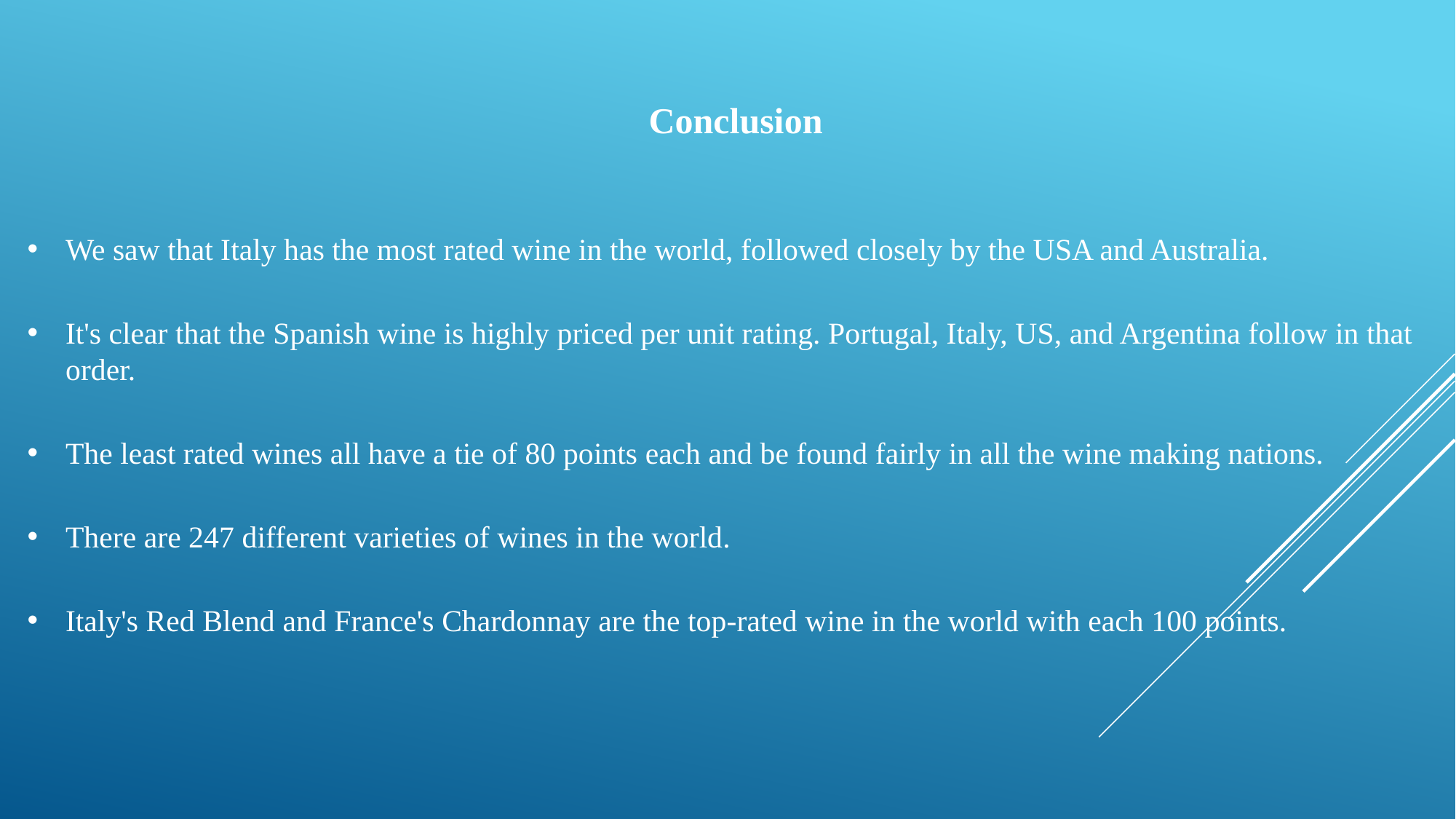

Conclusion

We saw that Italy has the most rated wine in the world, followed closely by the USA and Australia.

It's clear that the Spanish wine is highly priced per unit rating. Portugal, Italy, US, and Argentina follow in that order.

The least rated wines all have a tie of 80 points each and be found fairly in all the wine making nations.

There are 247 different varieties of wines in the world.

Italy's Red Blend and France's Chardonnay are the top-rated wine in the world with each 100 points.